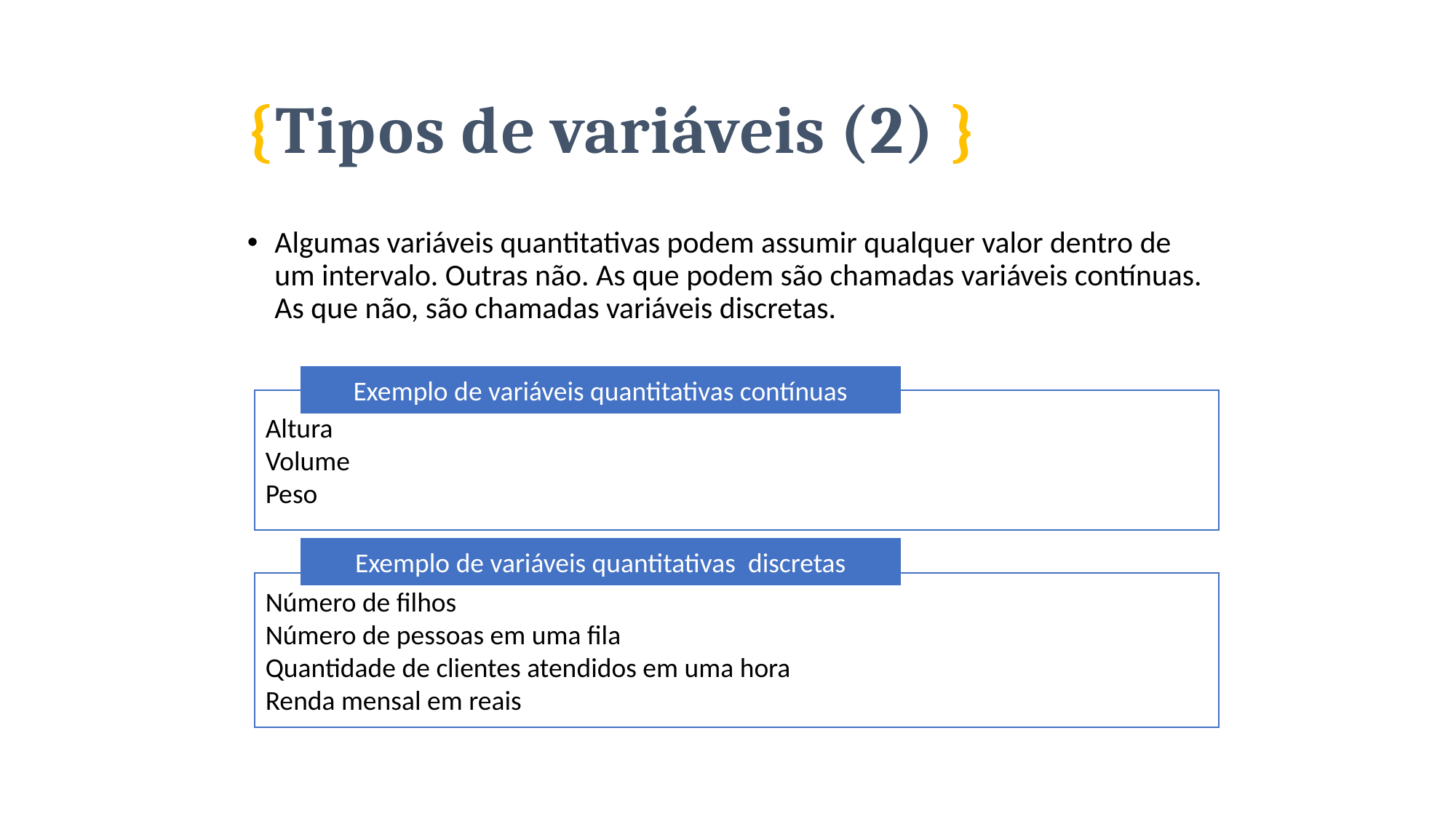

# {Tipos de variáveis (2) }
Algumas variáveis quantitativas podem assumir qualquer valor dentro de um intervalo. Outras não. As que podem são chamadas variáveis contínuas. As que não, são chamadas variáveis discretas.
Exemplo de variáveis quantitativas contínuas
Altura
Volume
Peso
Exemplo de variáveis quantitativas  discretas
Número de filhos
Número de pessoas em uma fila
Quantidade de clientes atendidos em uma hora
Renda mensal em reais